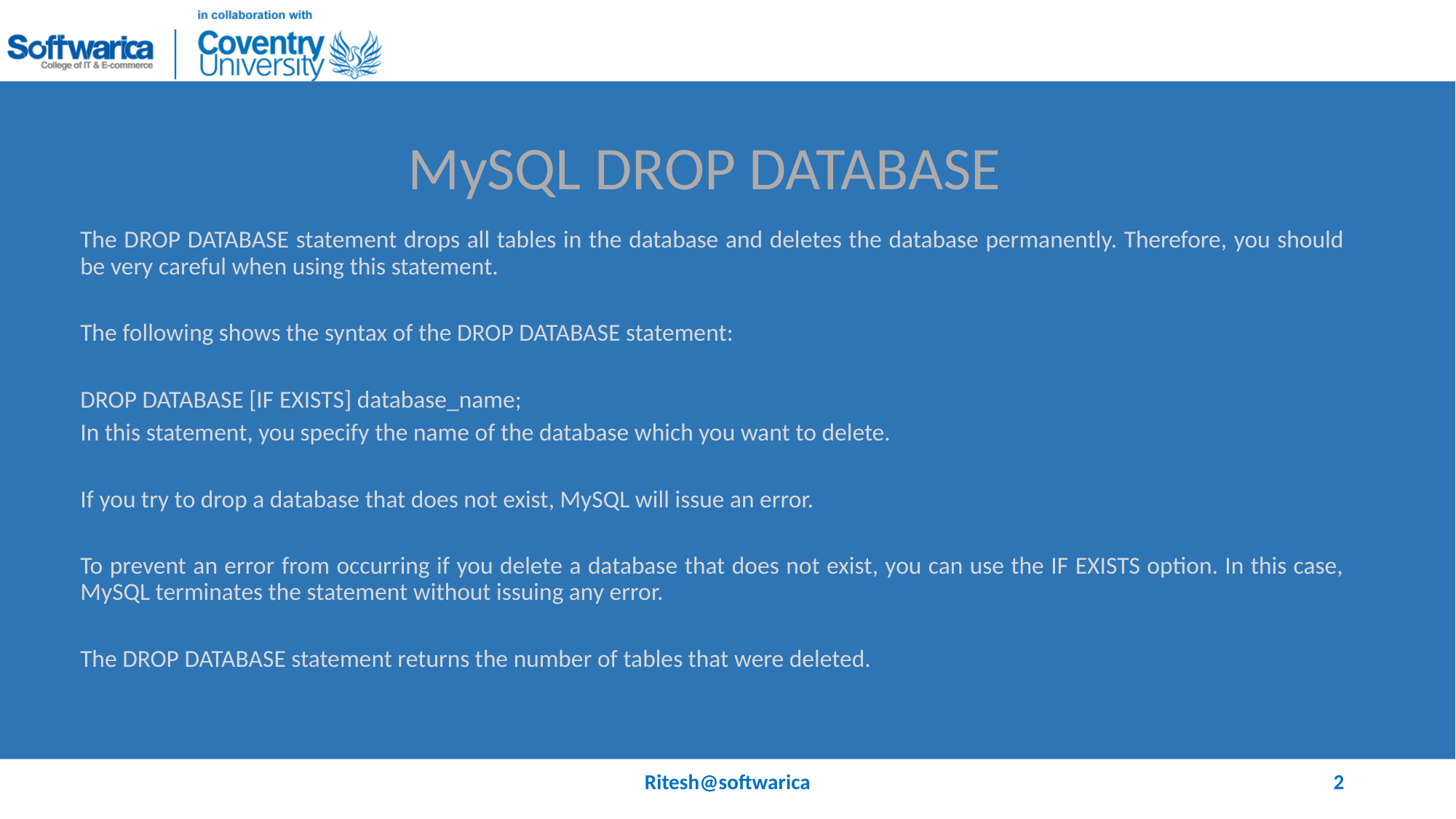

# MySQL DROP DATABASE
The DROP DATABASE statement drops all tables in the database and deletes the database permanently. Therefore, you should be very careful when using this statement.

The following shows the syntax of the DROP DATABASE statement:

DROP DATABASE [IF EXISTS] database_name;
In this statement, you specify the name of the database which you want to delete.

If you try to drop a database that does not exist, MySQL will issue an error.

To prevent an error from occurring if you delete a database that does not exist, you can use the IF EXISTS option. In this case, MySQL terminates the statement without issuing any error.

The DROP DATABASE statement returns the number of tables that were deleted.
Ritesh@softwarica
2